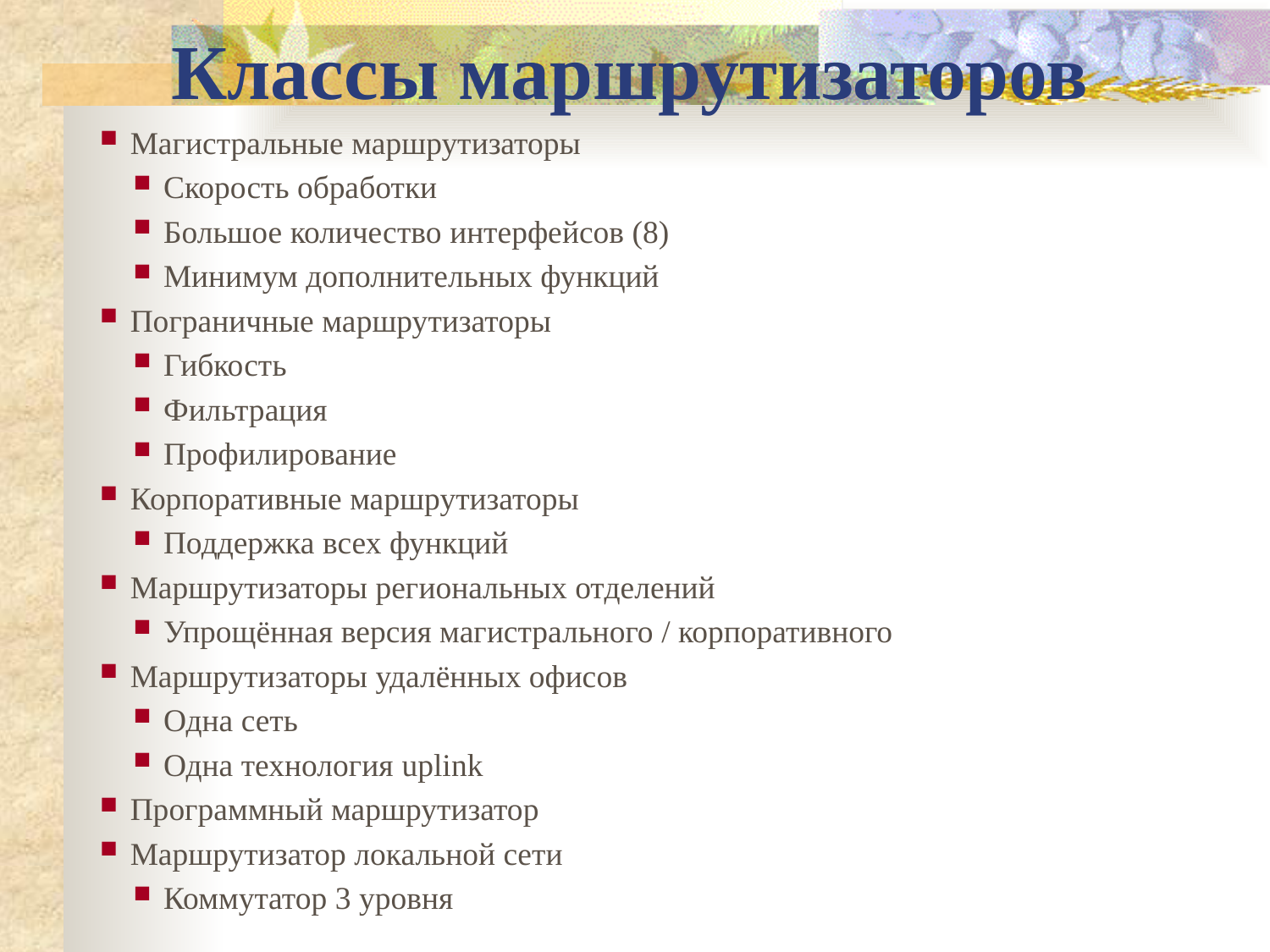

Классы маршрутизаторов
Магистральные маршрутизаторы
Скорость обработки
Большое количество интерфейсов (8)
Минимум дополнительных функций
Пограничные маршрутизаторы
Гибкость
Фильтрация
Профилирование
Корпоративные маршрутизаторы
Поддержка всех функций
Маршрутизаторы региональных отделений
Упрощённая версия магистрального / корпоративного
Маршрутизаторы удалённых офисов
Одна сеть
Одна технология uplink
Программный маршрутизатор
Маршрутизатор локальной сети
Коммутатор 3 уровня